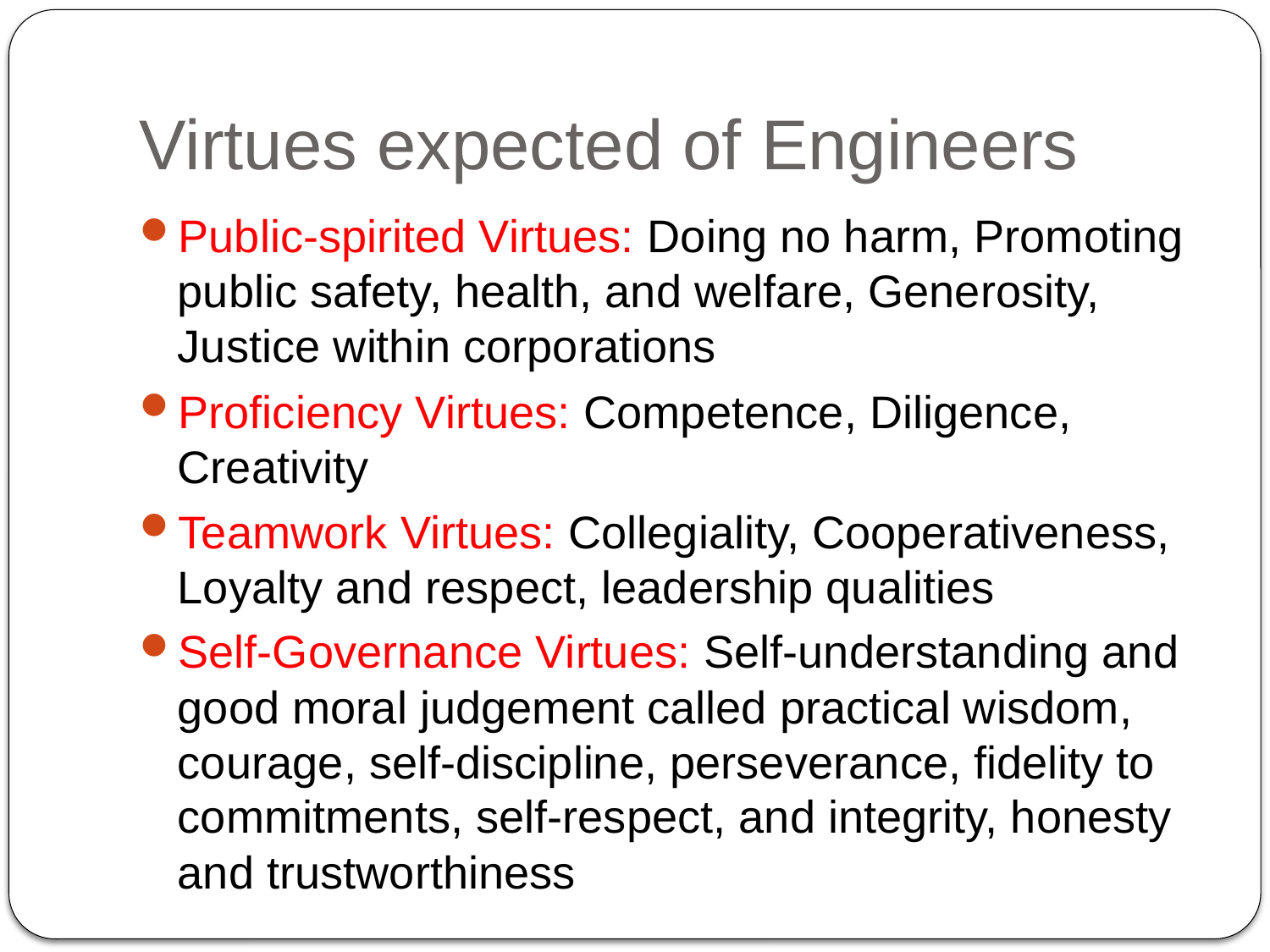

# Virtues expected of Engineers
Public-spirited Virtues: Doing no harm, Promoting public safety, health, and welfare, Generosity, Justice within corporations
Proficiency Virtues: Competence, Diligence, Creativity
Teamwork Virtues: Collegiality, Cooperativeness, Loyalty and respect, leadership qualities
Self-Governance Virtues: Self-understanding and good moral judgement called practical wisdom, courage, self-discipline, perseverance, fidelity to commitments, self-respect, and integrity, honesty and trustworthiness